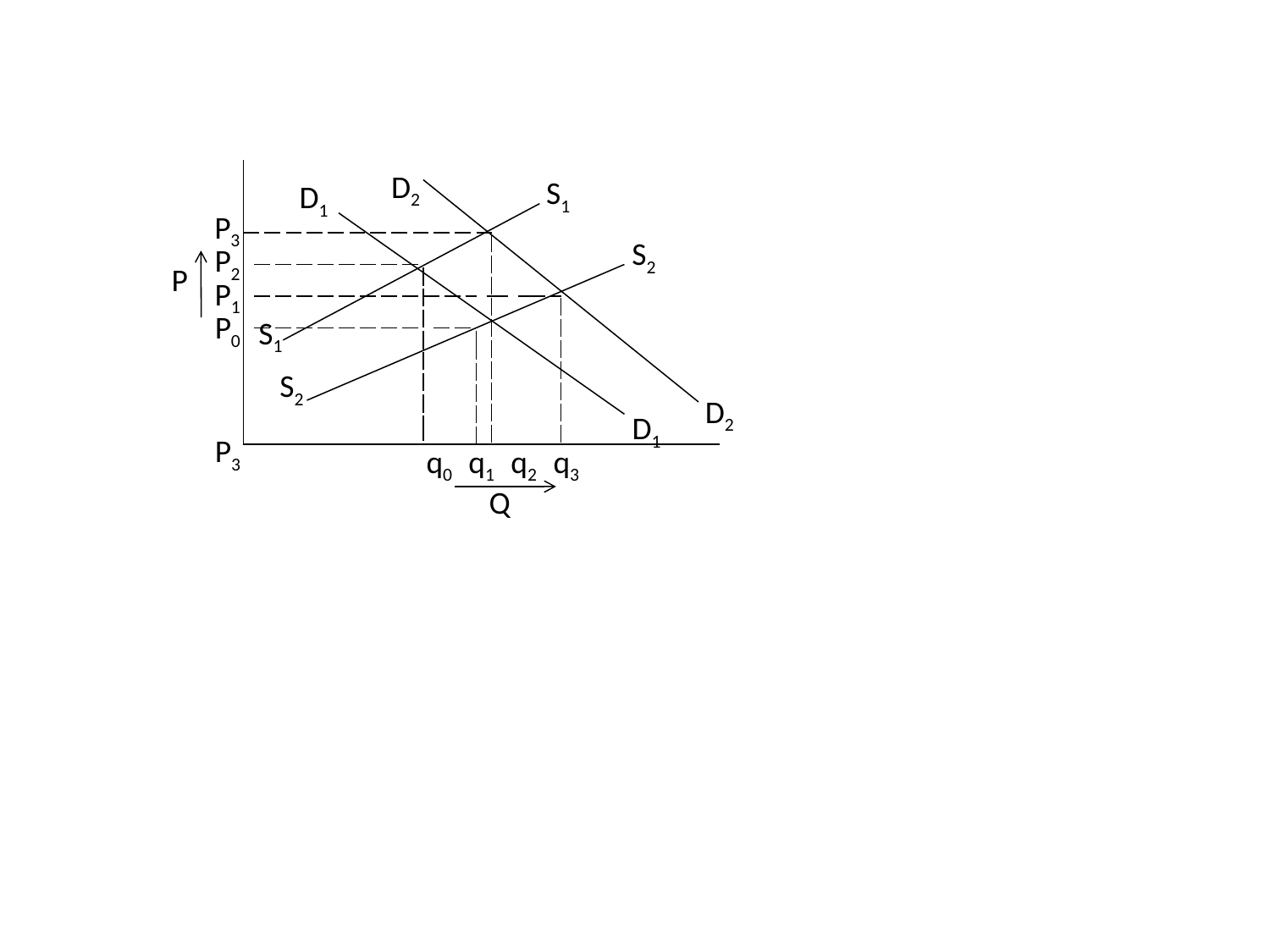

D2
S1
D1
P3
S2
P2
P
P1
P0
S1
S2
D2
D1
P3
q0
q1
q2
q3
Q